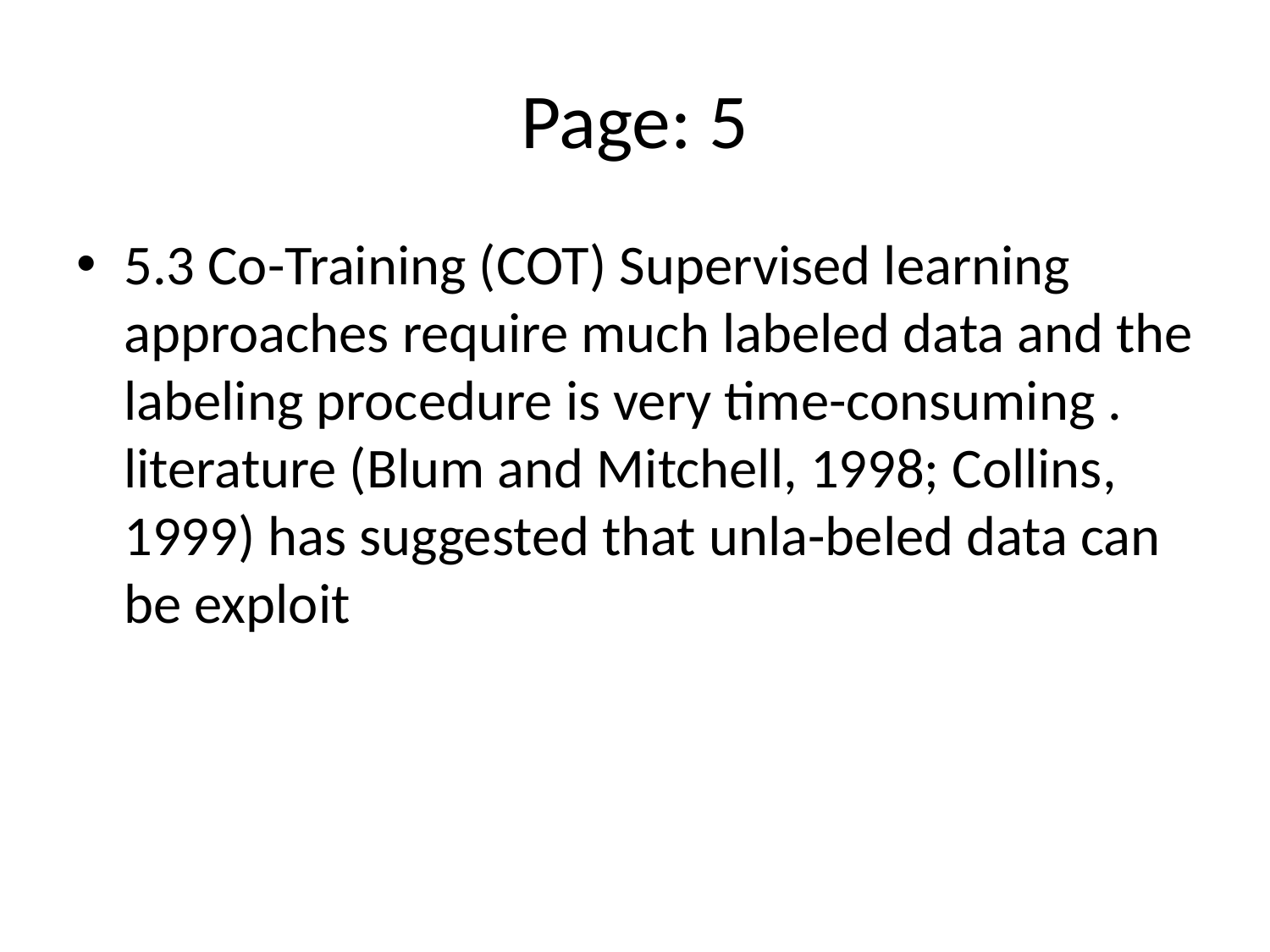

# Page: 5
5.3 Co-Training (COT) Supervised learning approaches require much labeled data and the labeling procedure is very time-consuming . literature (Blum and Mitchell, 1998; Collins, 1999) has suggested that unla-beled data can be exploit